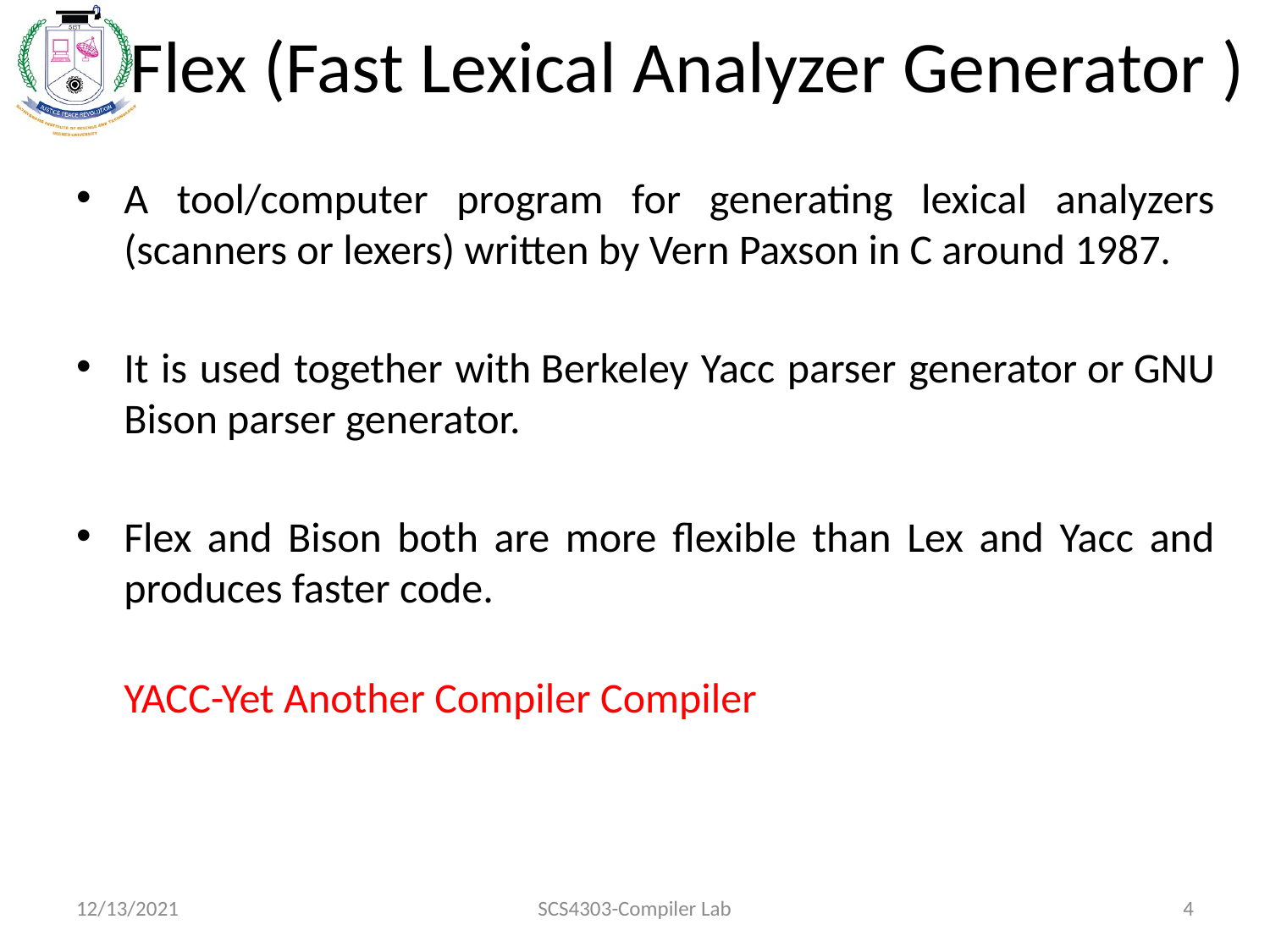

# Flex (Fast Lexical Analyzer Generator )
A tool/computer program for generating lexical analyzers (scanners or lexers) written by Vern Paxson in C around 1987.

It is used together with Berkeley Yacc parser generator or GNU Bison parser generator.

Flex and Bison both are more flexible than Lex and Yacc and produces faster code.
YACC-Yet Another Compiler Compiler
12/13/2021
SCS4303-Compiler Lab
4